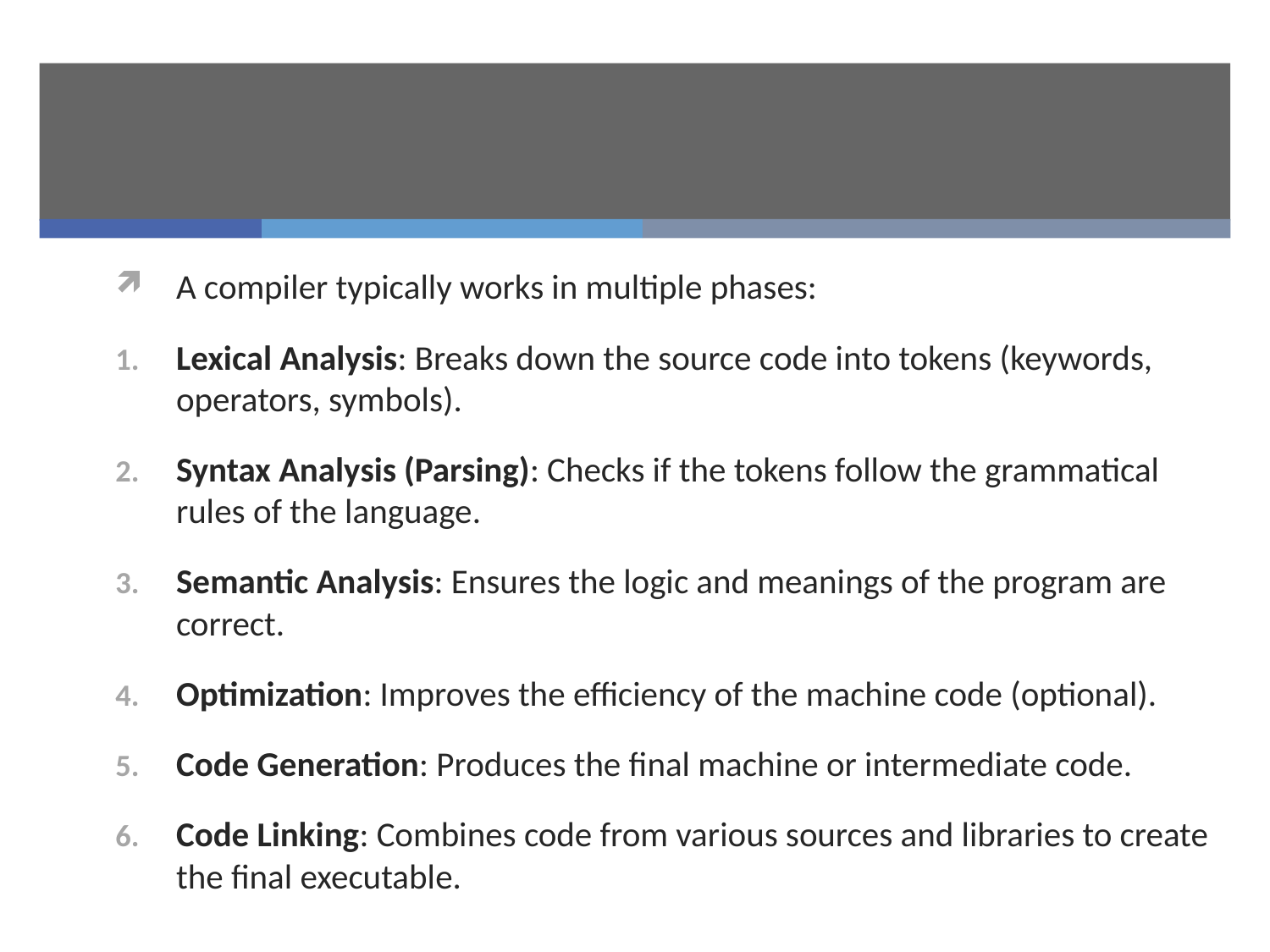

#
A compiler typically works in multiple phases:
Lexical Analysis: Breaks down the source code into tokens (keywords, operators, symbols).
Syntax Analysis (Parsing): Checks if the tokens follow the grammatical rules of the language.
Semantic Analysis: Ensures the logic and meanings of the program are correct.
Optimization: Improves the efficiency of the machine code (optional).
Code Generation: Produces the final machine or intermediate code.
Code Linking: Combines code from various sources and libraries to create the final executable.